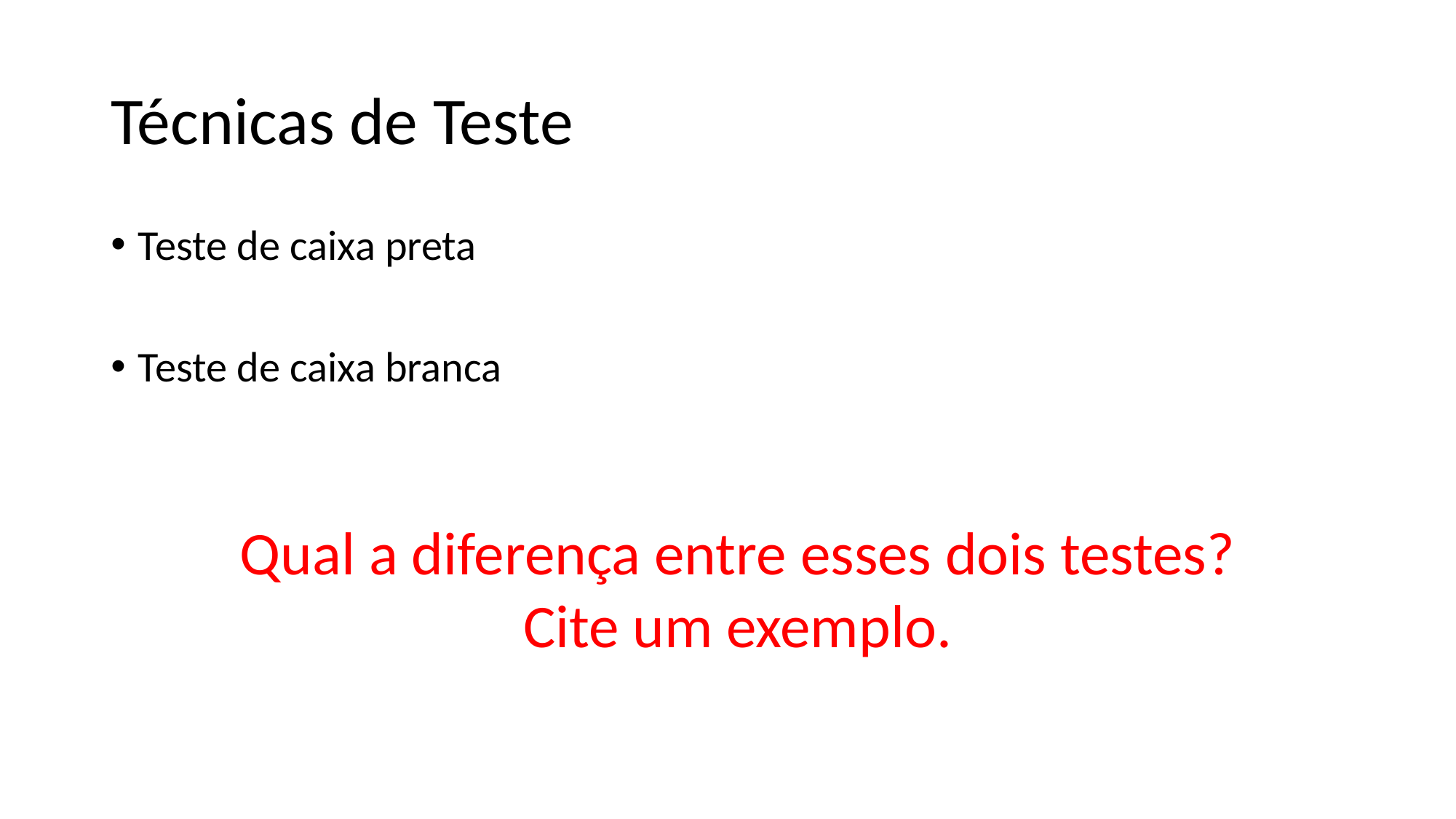

# Técnicas de Teste
Teste de caixa preta

Teste de caixa branca

Qual a diferença entre esses dois testes?
Cite um exemplo.